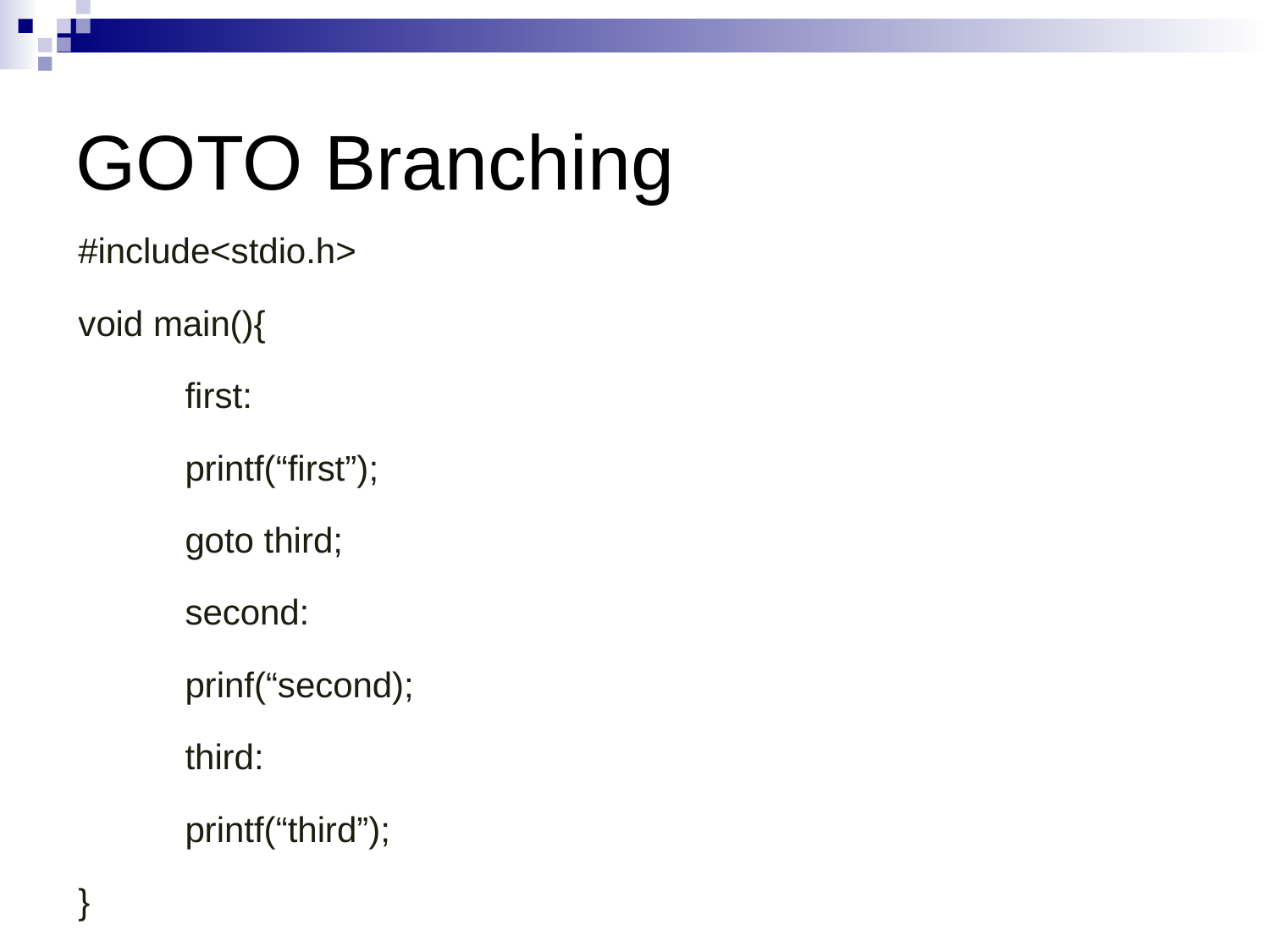

GOTO Branching
#include<stdio.h>
void main(){
	first:
		printf(“first”);
		goto third;
	second:
		prinf(“second);
	third:
		printf(“third”);
}